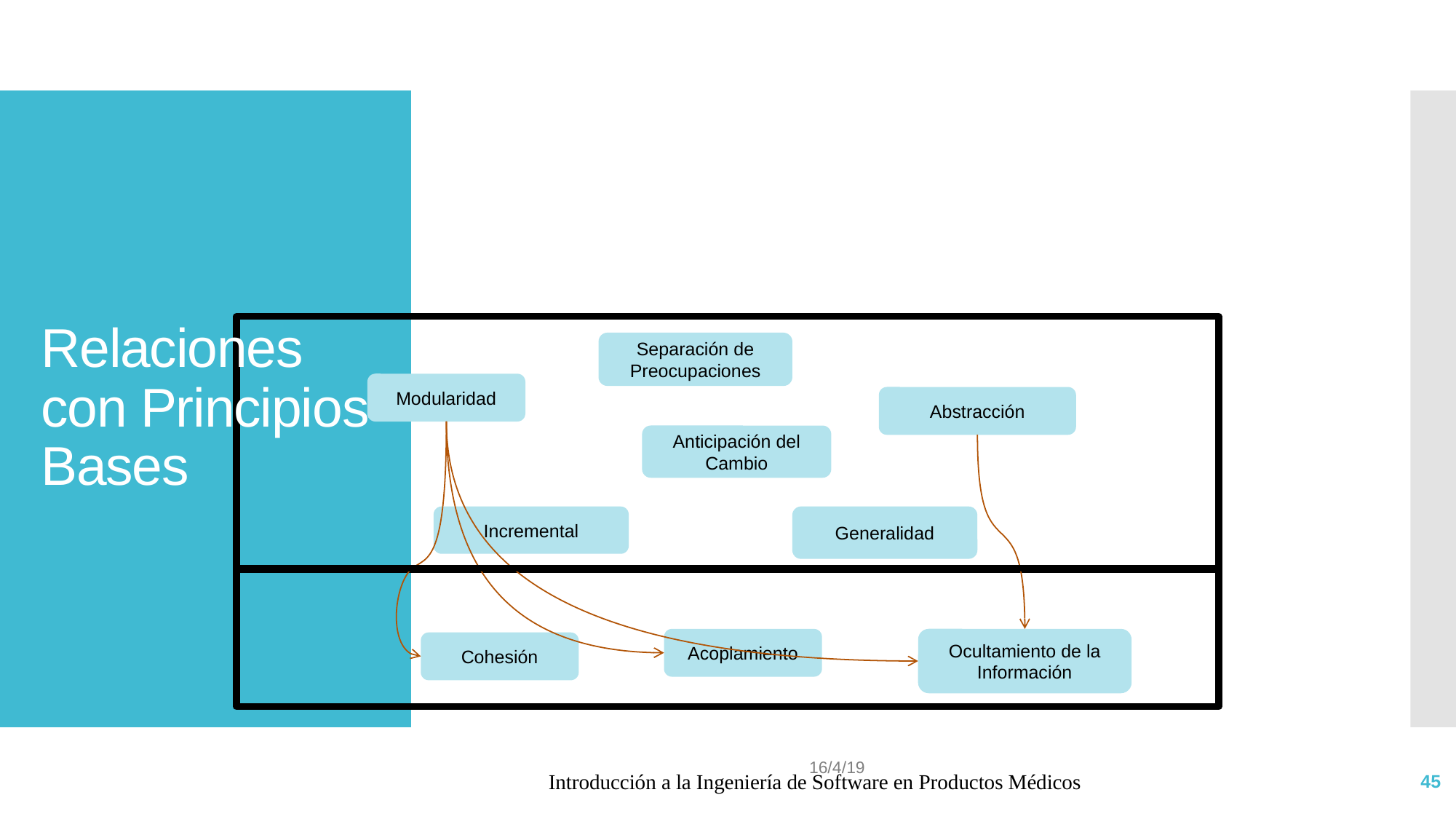

# Relaciones con Principios Bases

Separación de Preocupaciones
Modularidad
Abstracción
Anticipación del Cambio
Incremental
Generalidad

Acoplamiento
Ocultamiento de la Información
Cohesión
16/4/19
Introducción a la Ingeniería de Software en Productos Médicos
45